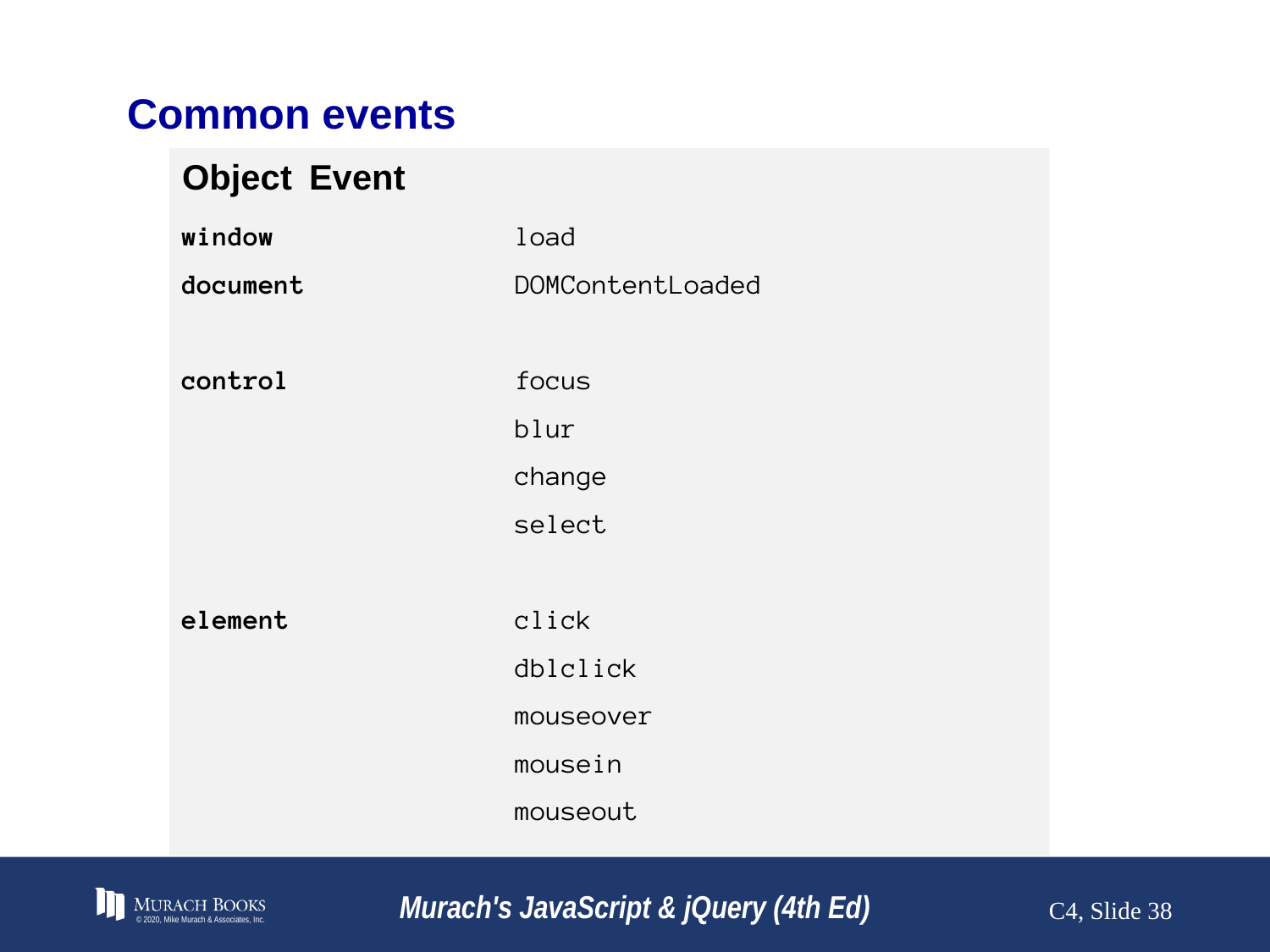

# Common events
Object	Event
window	load
document	DOMContentLoaded

control	focus
	blur
	change
	select

element	click
	dblclick
	mouseover
	mousein
	mouseout

© 2020, Mike Murach & Associates, Inc.
Murach's JavaScript & jQuery (4th Ed)

C4, Slide 38